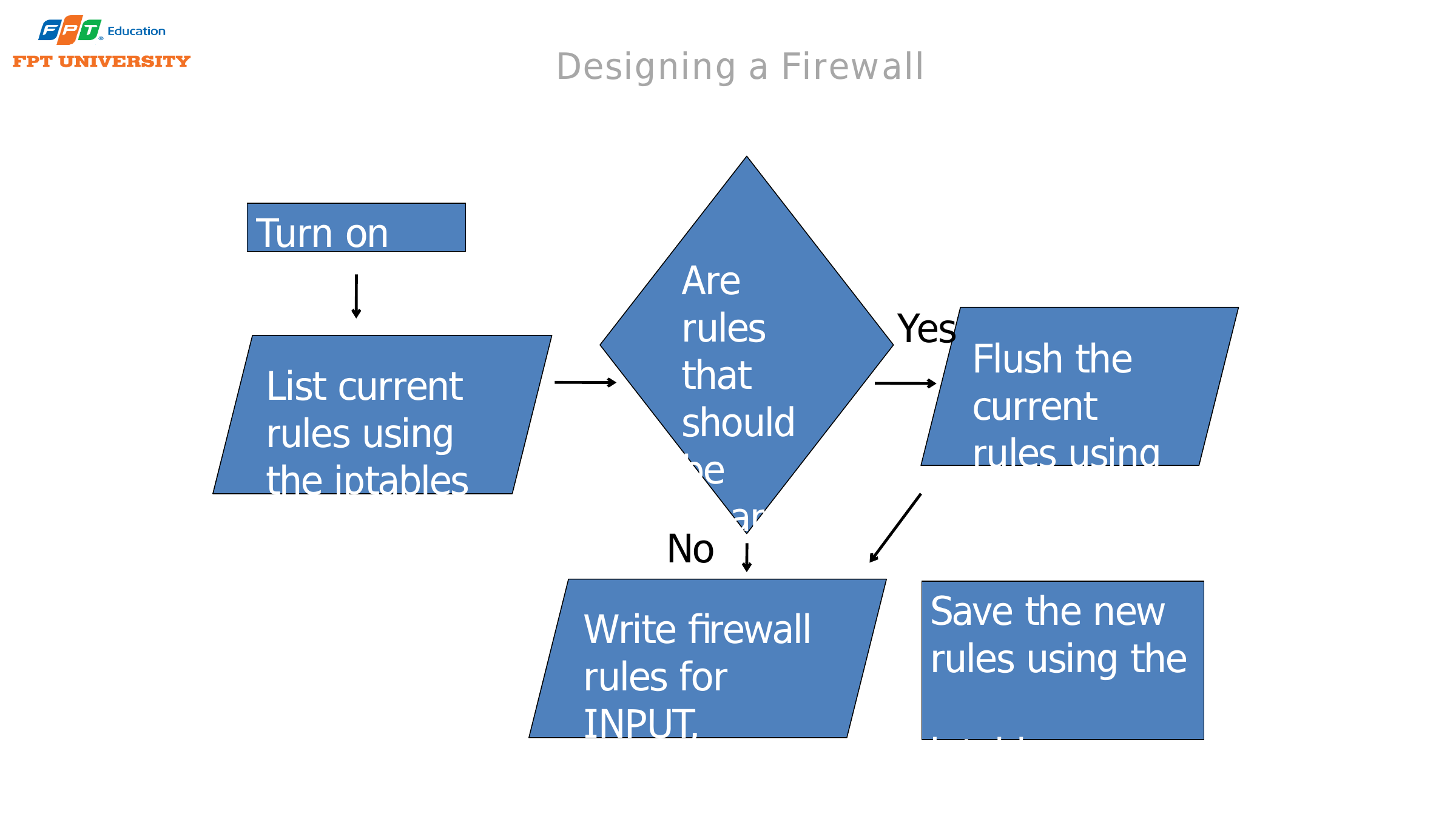

# Designing a Firewall
Are rules that should be cleared in place?

Turn on firewall.
Yes
Flush the current rules using the iptables –F command.

List current rules using the iptables –L command.

No
Write firewall rules for INPUT, OUPUT, and FORWARD chains.

Save the new rules using the
iptables-save command.